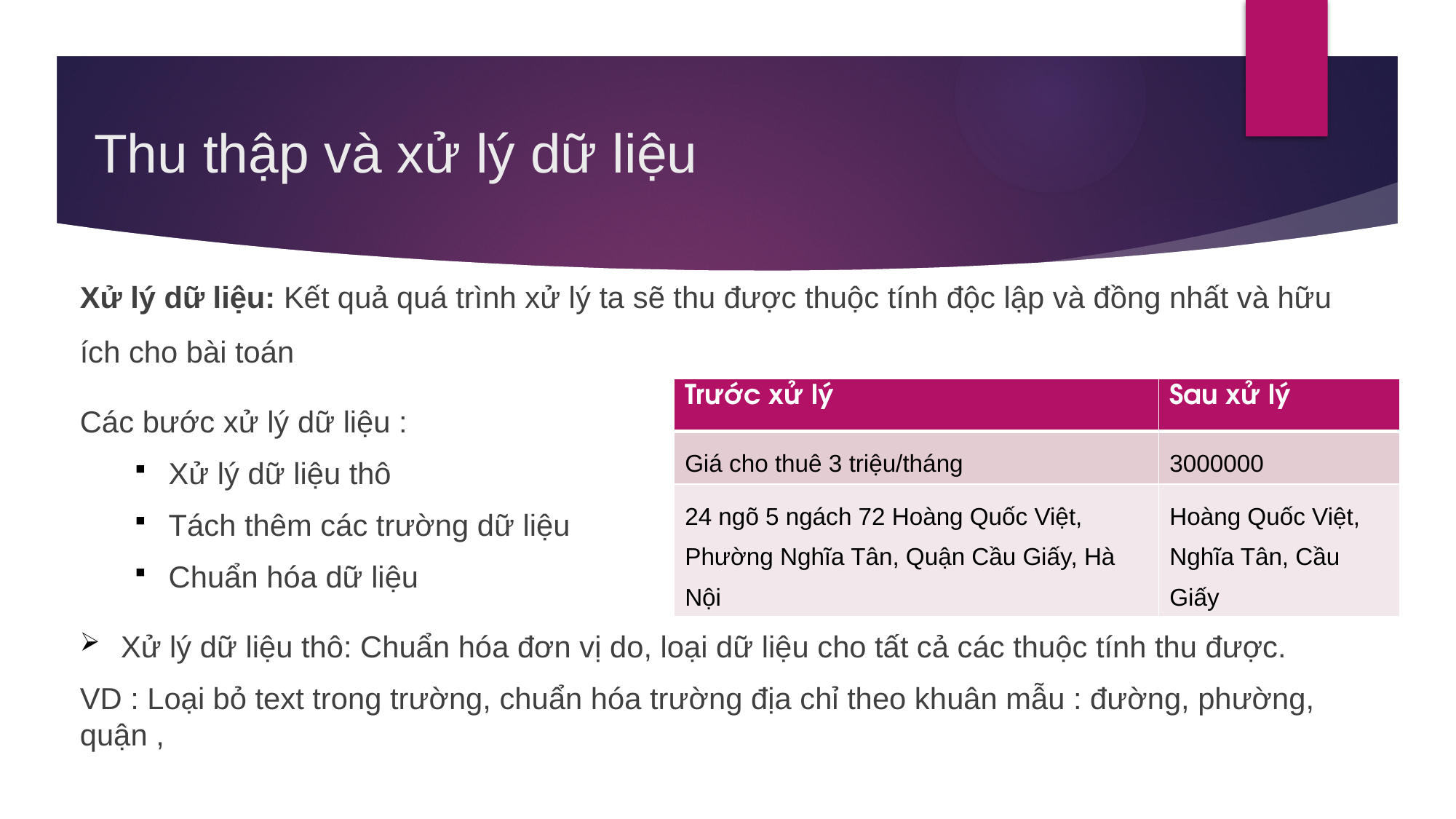

# Thu thập và xử lý dữ liệu
Xử lý dữ liệu: Kết quả quá trình xử lý ta sẽ thu được thuộc tính độc lập và đồng nhất và hữu ích cho bài toán
Các bước xử lý dữ liệu :
Xử lý dữ liệu thô
Tách thêm các trường dữ liệu
Chuẩn hóa dữ liệu
Xử lý dữ liệu thô: Chuẩn hóa đơn vị do, loại dữ liệu cho tất cả các thuộc tính thu được.
VD : Loại bỏ text trong trường, chuẩn hóa trường địa chỉ theo khuân mẫu : đường, phường, quận ,

| Trước xử lý | Sau xử lý |
| --- | --- |
| Giá cho thuê 3 triệu/tháng | 3000000 |
| 24 ngõ 5 ngách 72 Hoàng Quốc Việt, Phường Nghĩa Tân, Quận Cầu Giấy, Hà Nội | Hoàng Quốc Việt, Nghĩa Tân, Cầu Giấy |